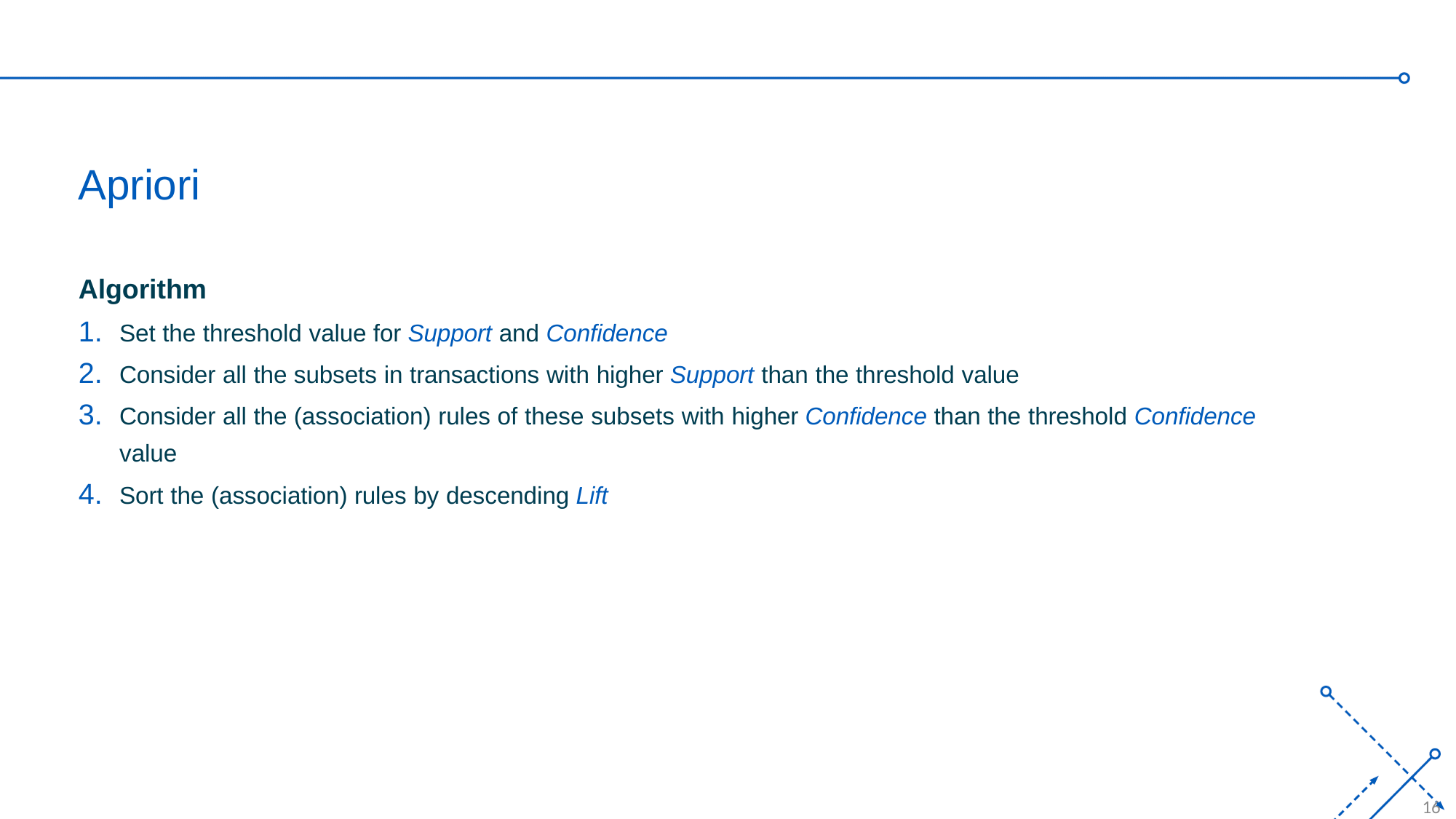

# Apriori
Algorithm
Set the threshold value for Support and Confidence
Consider all the subsets in transactions with higher Support than the threshold value
Consider all the (association) rules of these subsets with higher Confidence than the threshold Confidence
value
Sort the (association) rules by descending Lift
16